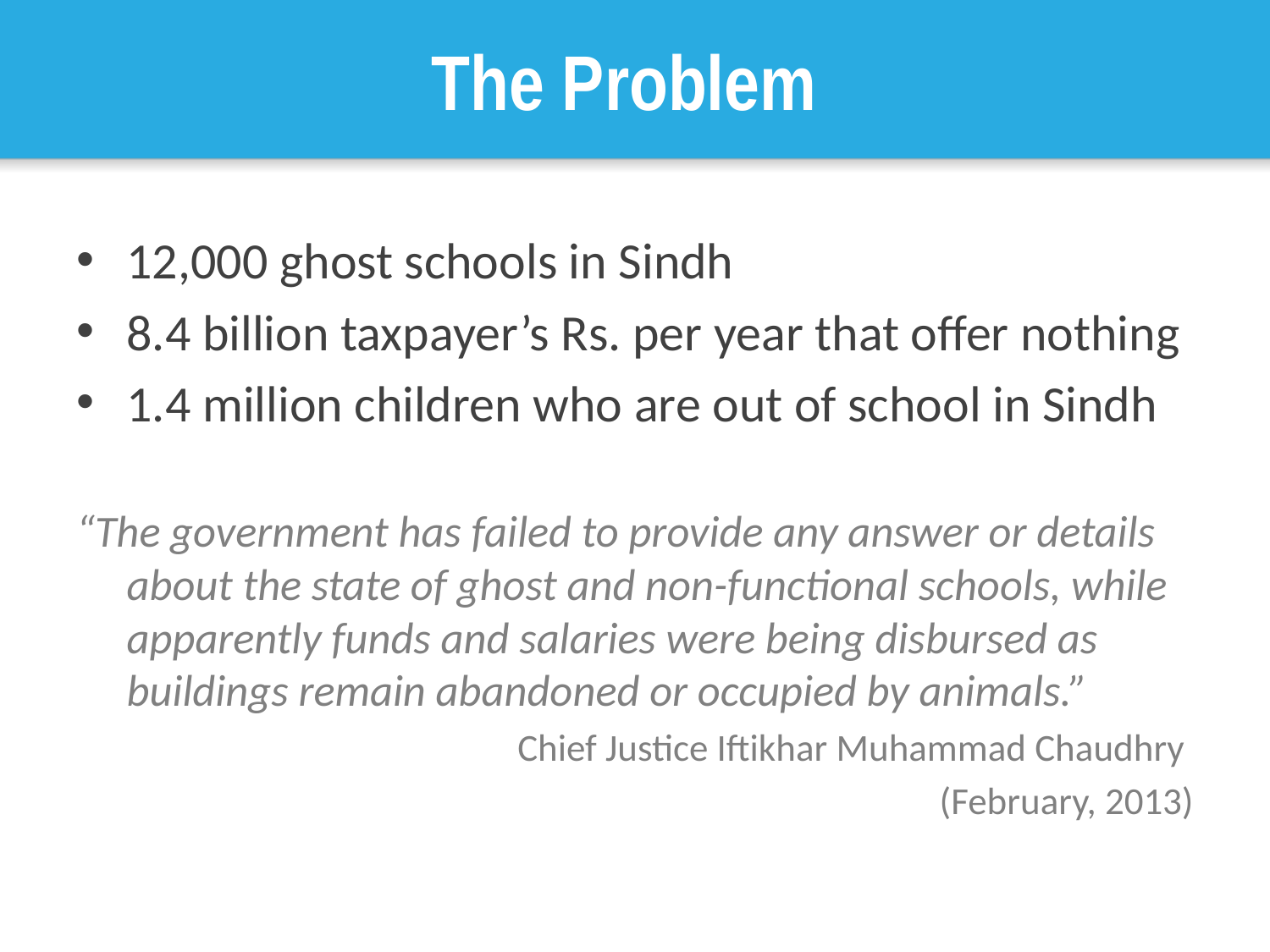

# The Problem
12,000 ghost schools in Sindh
8.4 billion taxpayer’s Rs. per year that offer nothing
1.4 million children who are out of school in Sindh

“The government has failed to provide any answer or details about the state of ghost and non-functional schools, while apparently funds and salaries were being disbursed as buildings remain abandoned or occupied by animals.”
Chief Justice Iftikhar Muhammad Chaudhry
(February, 2013)